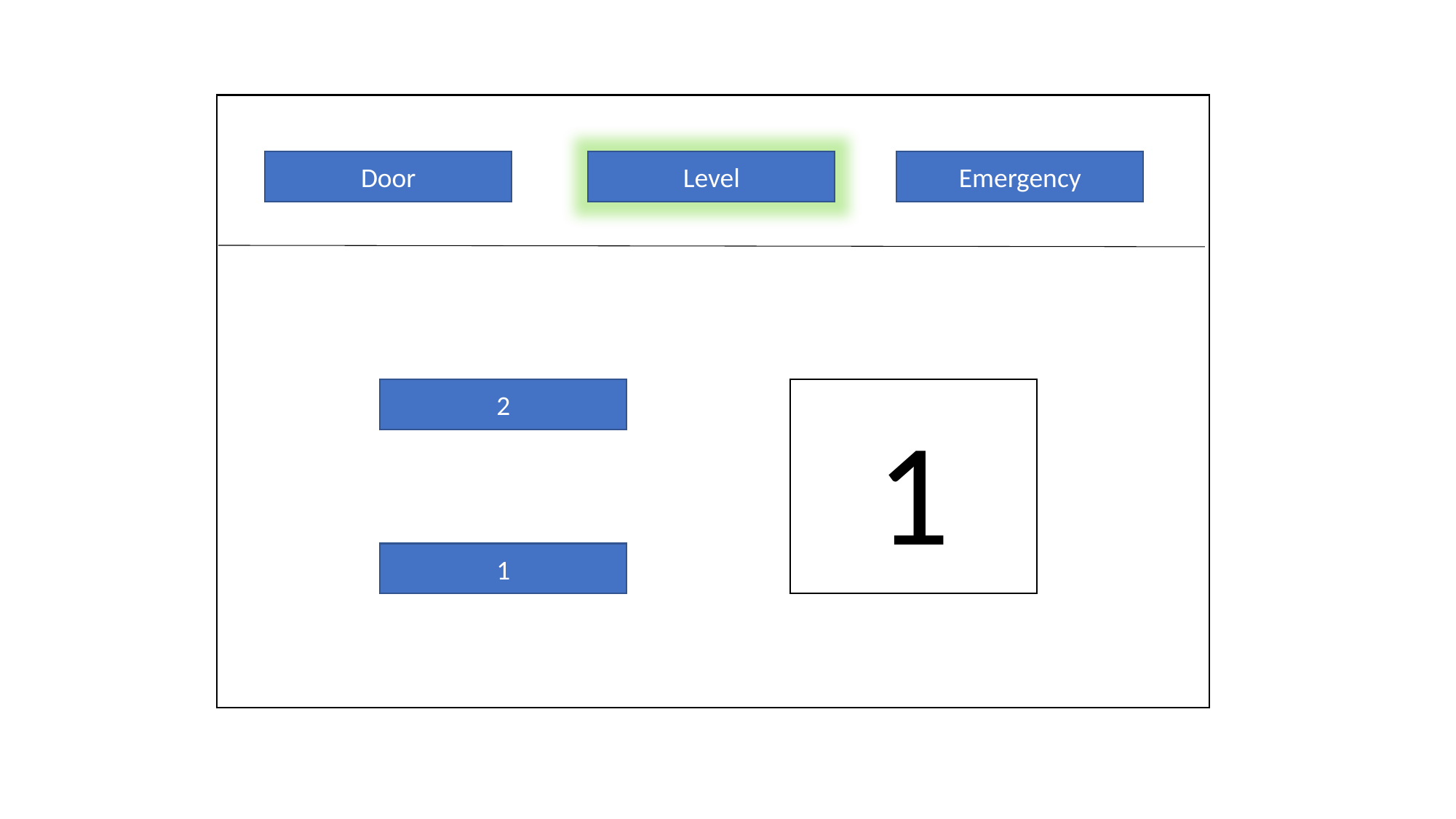

#

Door
Level
Emergency

2
1
1